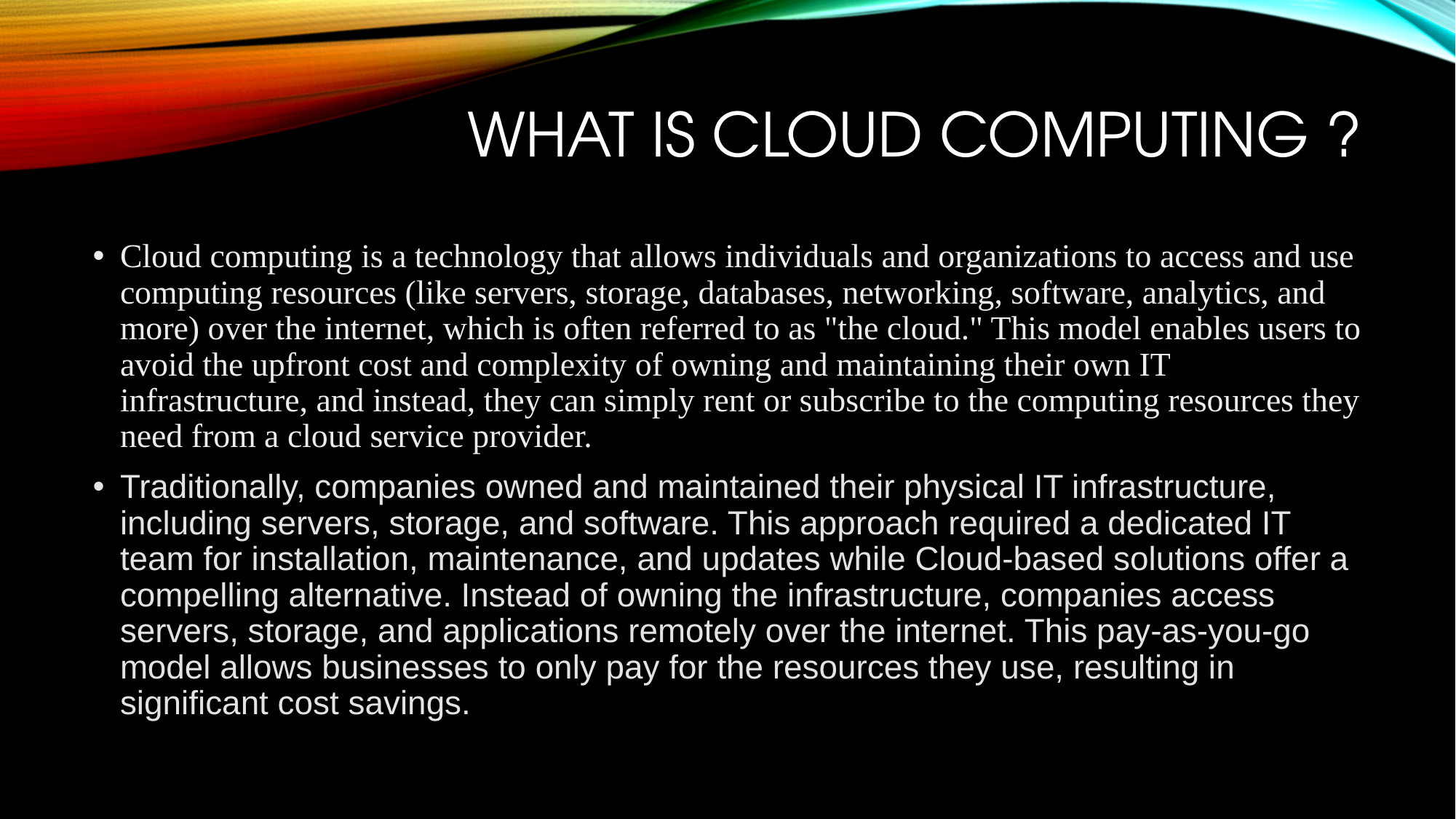

# WHAT IS CLOUD COMPUTING ?
Cloud computing is a technology that allows individuals and organizations to access and use computing resources (like servers, storage, databases, networking, software, analytics, and more) over the internet, which is often referred to as "the cloud." This model enables users to avoid the upfront cost and complexity of owning and maintaining their own IT infrastructure, and instead, they can simply rent or subscribe to the computing resources they need from a cloud service provider.
Traditionally, companies owned and maintained their physical IT infrastructure, including servers, storage, and software. This approach required a dedicated IT team for installation, maintenance, and updates while Cloud-based solutions offer a compelling alternative. Instead of owning the infrastructure, companies access servers, storage, and applications remotely over the internet. This pay-as-you-go model allows businesses to only pay for the resources they use, resulting in significant cost savings.